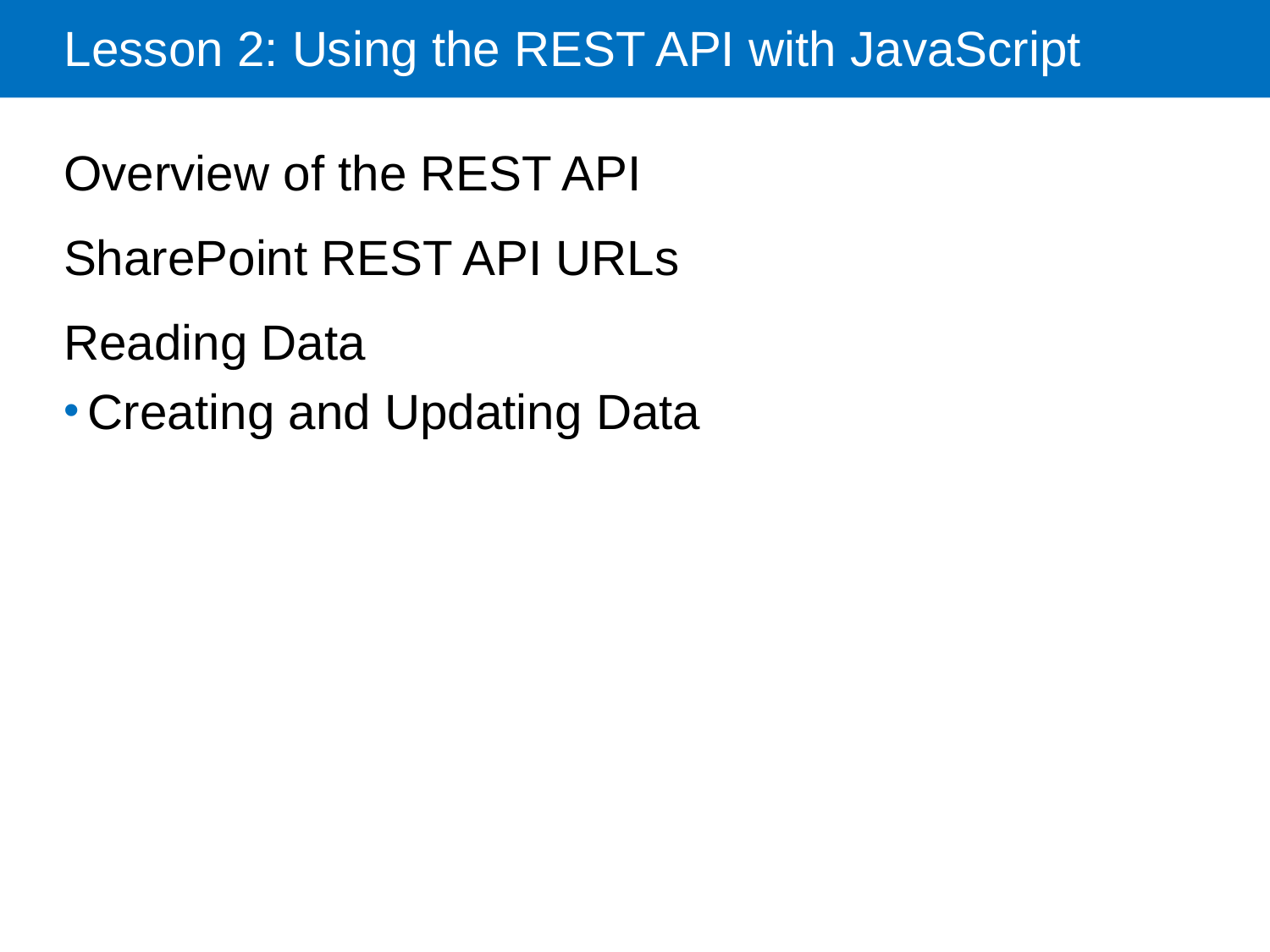

# Lesson 2: Using the REST API with JavaScript
Overview of the REST API
SharePoint REST API URLs
Reading Data
Creating and Updating Data